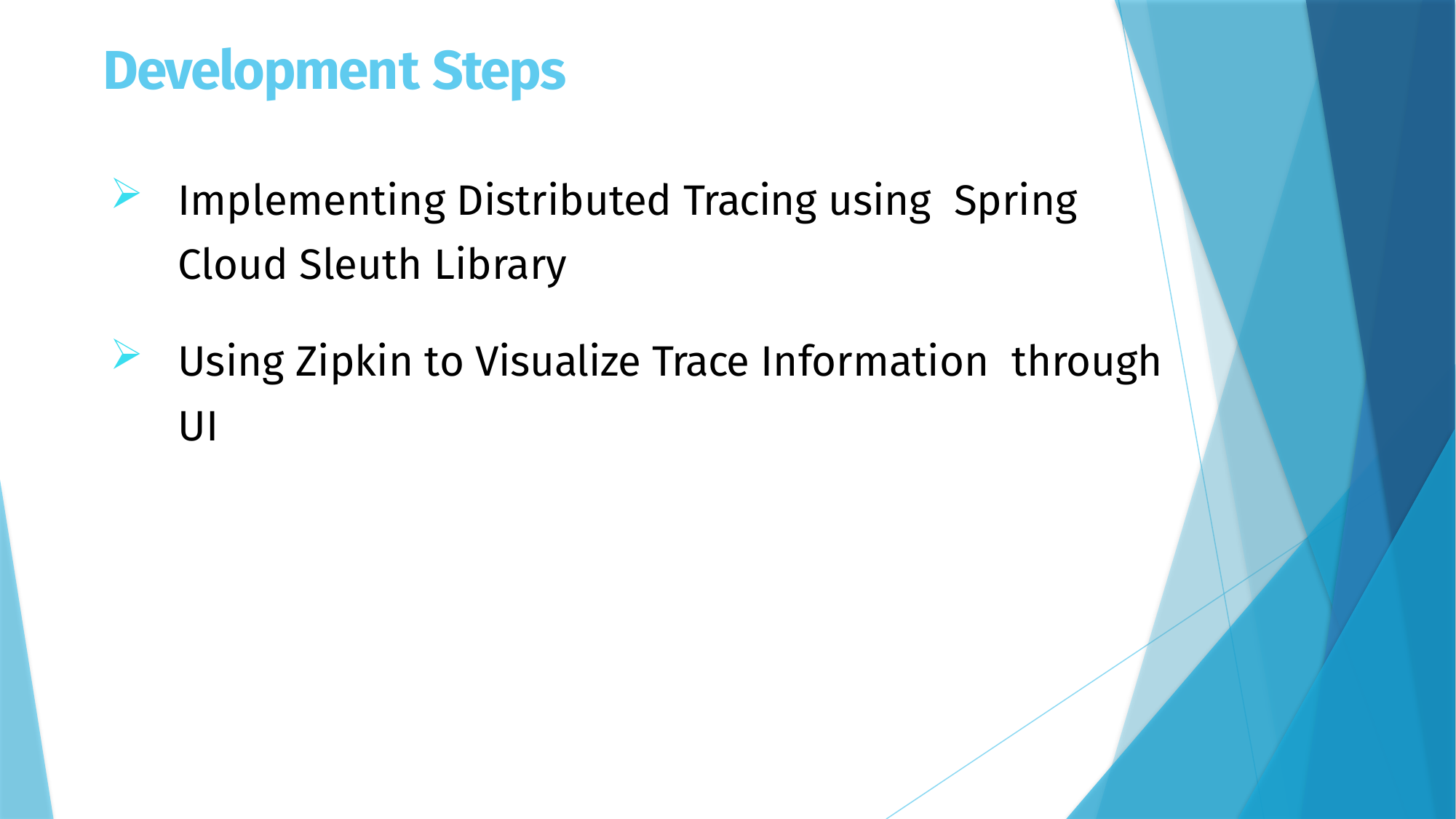

# Development Steps
Implementing Distributed Tracing using  Spring Cloud Sleuth Library
Using Zipkin to Visualize Trace Information  through UI